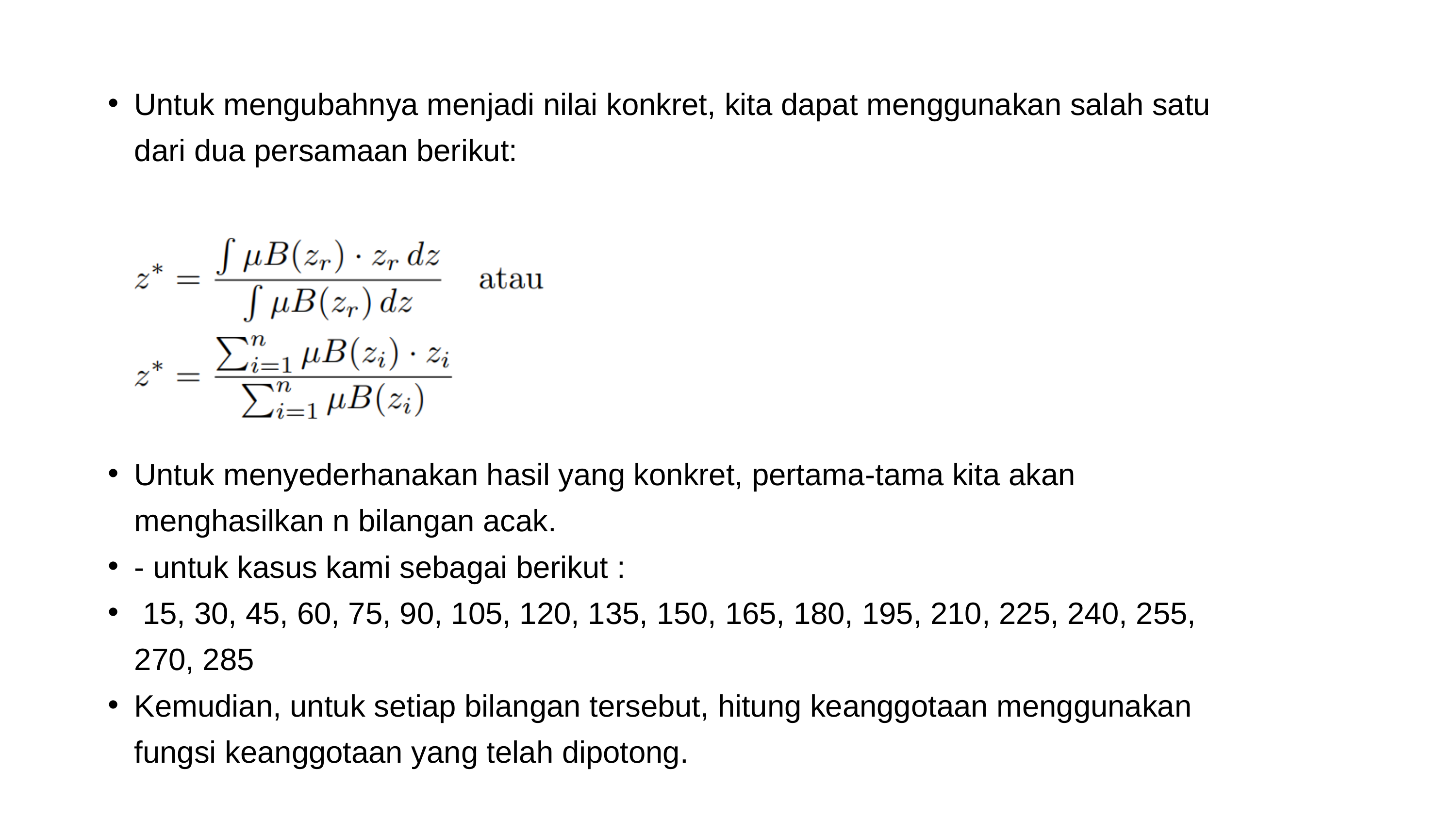

Untuk mengubahnya menjadi nilai konkret, kita dapat menggunakan salah satu dari dua persamaan berikut:

Untuk menyederhanakan hasil yang konkret, pertama-tama kita akan menghasilkan n bilangan acak.
- untuk kasus kami sebagai berikut :
 15, 30, 45, 60, 75, 90, 105, 120, 135, 150, 165, 180, 195, 210, 225, 240, 255, 270, 285
Kemudian, untuk setiap bilangan tersebut, hitung keanggotaan menggunakan fungsi keanggotaan yang telah dipotong.